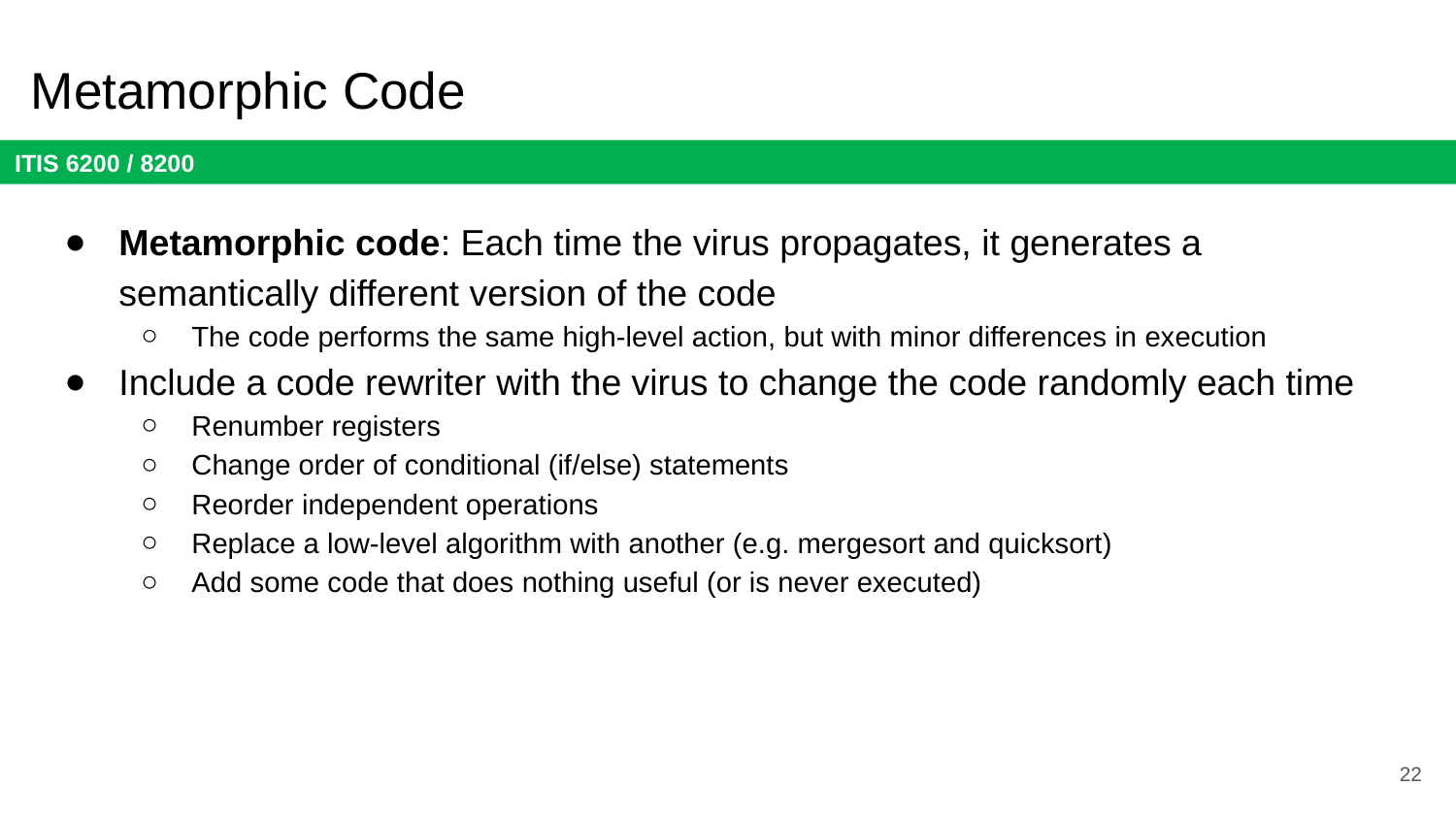

# Metamorphic Code
Metamorphic code: Each time the virus propagates, it generates a semantically different version of the code
The code performs the same high-level action, but with minor differences in execution
Include a code rewriter with the virus to change the code randomly each time
Renumber registers
Change order of conditional (if/else) statements
Reorder independent operations
Replace a low-level algorithm with another (e.g. mergesort and quicksort)
Add some code that does nothing useful (or is never executed)
22